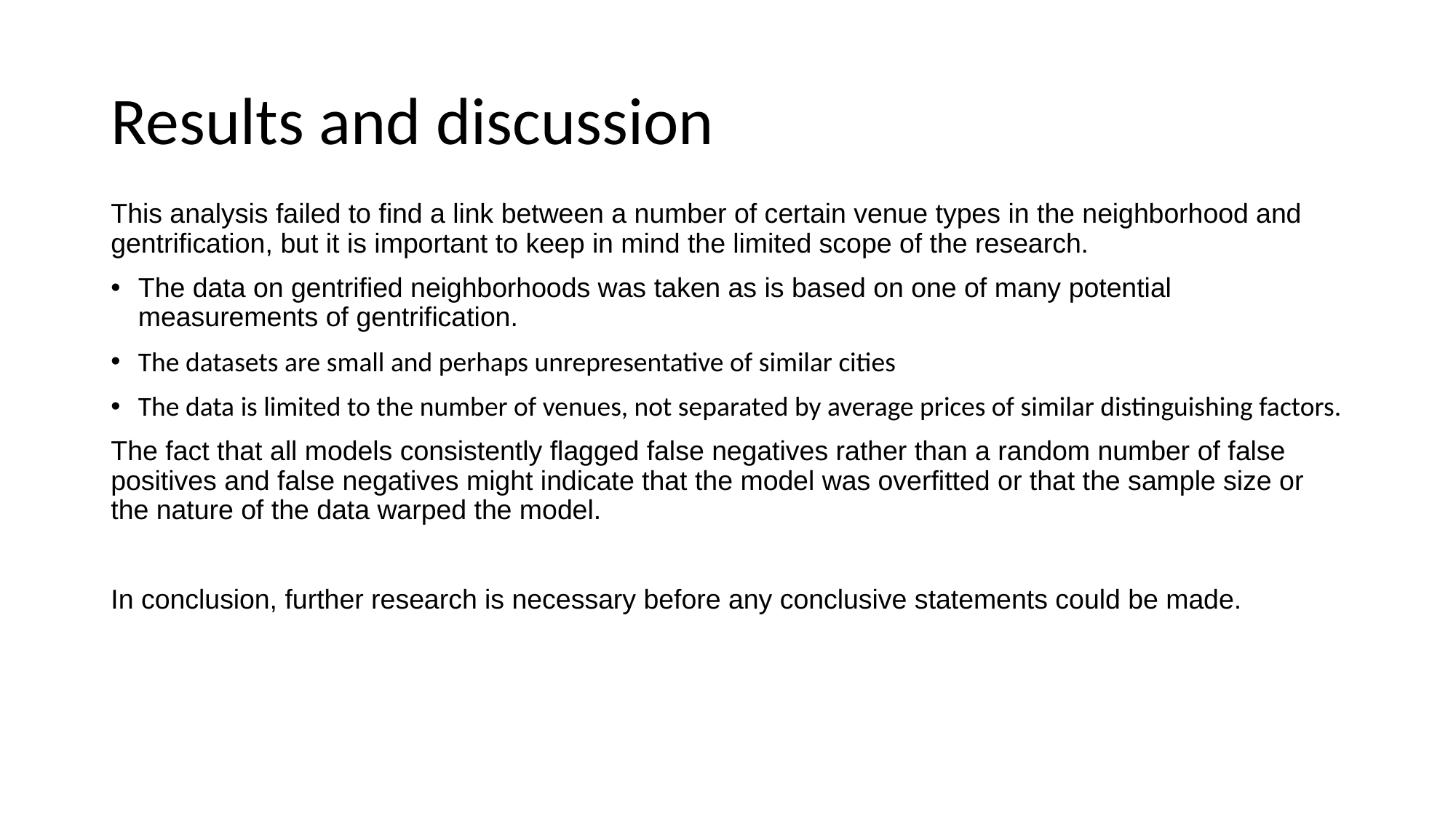

# Results and discussion
This analysis failed to find a link between a number of certain venue types in the neighborhood and gentrification, but it is important to keep in mind the limited scope of the research.
The data on gentrified neighborhoods was taken as is based on one of many potential measurements of gentrification.
The datasets are small and perhaps unrepresentative of similar cities
The data is limited to the number of venues, not separated by average prices of similar distinguishing factors.
The fact that all models consistently flagged false negatives rather than a random number of false positives and false negatives might indicate that the model was overfitted or that the sample size or the nature of the data warped the model.

In conclusion, further research is necessary before any conclusive statements could be made.